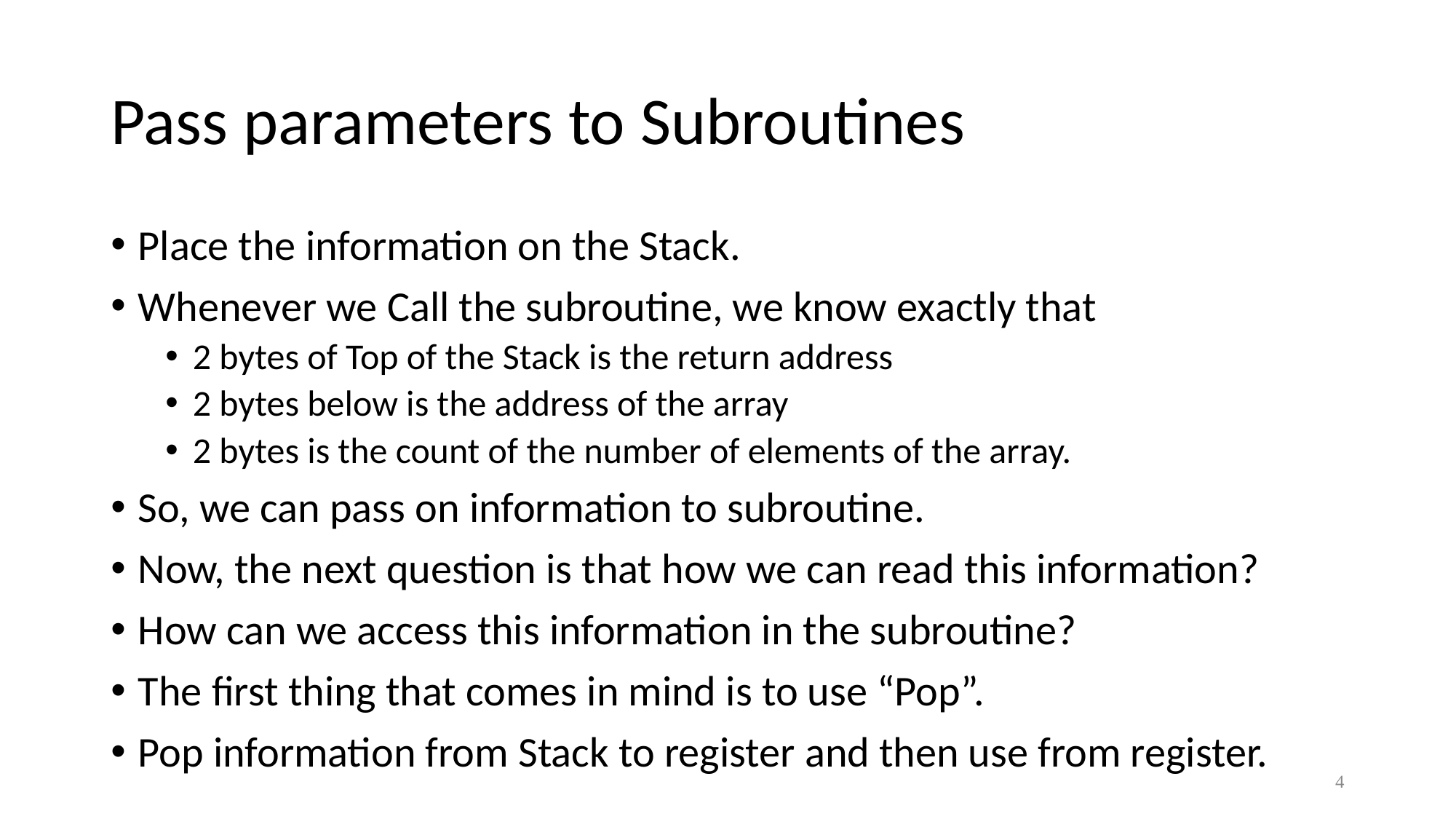

# Pass parameters to Subroutines
Place the information on the Stack.
Whenever we Call the subroutine, we know exactly that
2 bytes of Top of the Stack is the return address
2 bytes below is the address of the array
2 bytes is the count of the number of elements of the array.
So, we can pass on information to subroutine.
Now, the next question is that how we can read this information?
How can we access this information in the subroutine?
The first thing that comes in mind is to use “Pop”.
Pop information from Stack to register and then use from register.
4